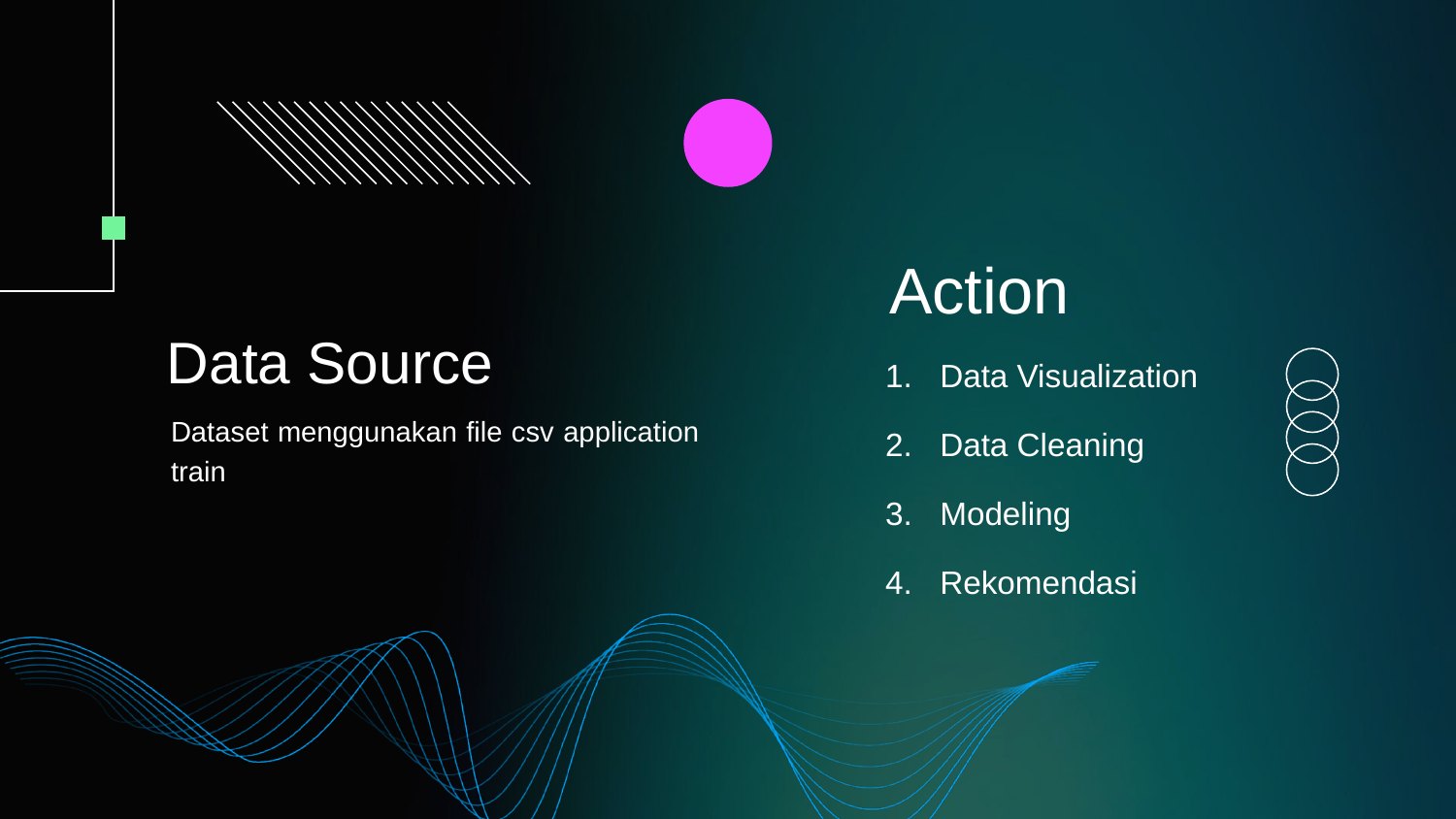

Action
# Data Source
Data Visualization
Data Cleaning
Modeling
Rekomendasi
	Dataset menggunakan file csv application train